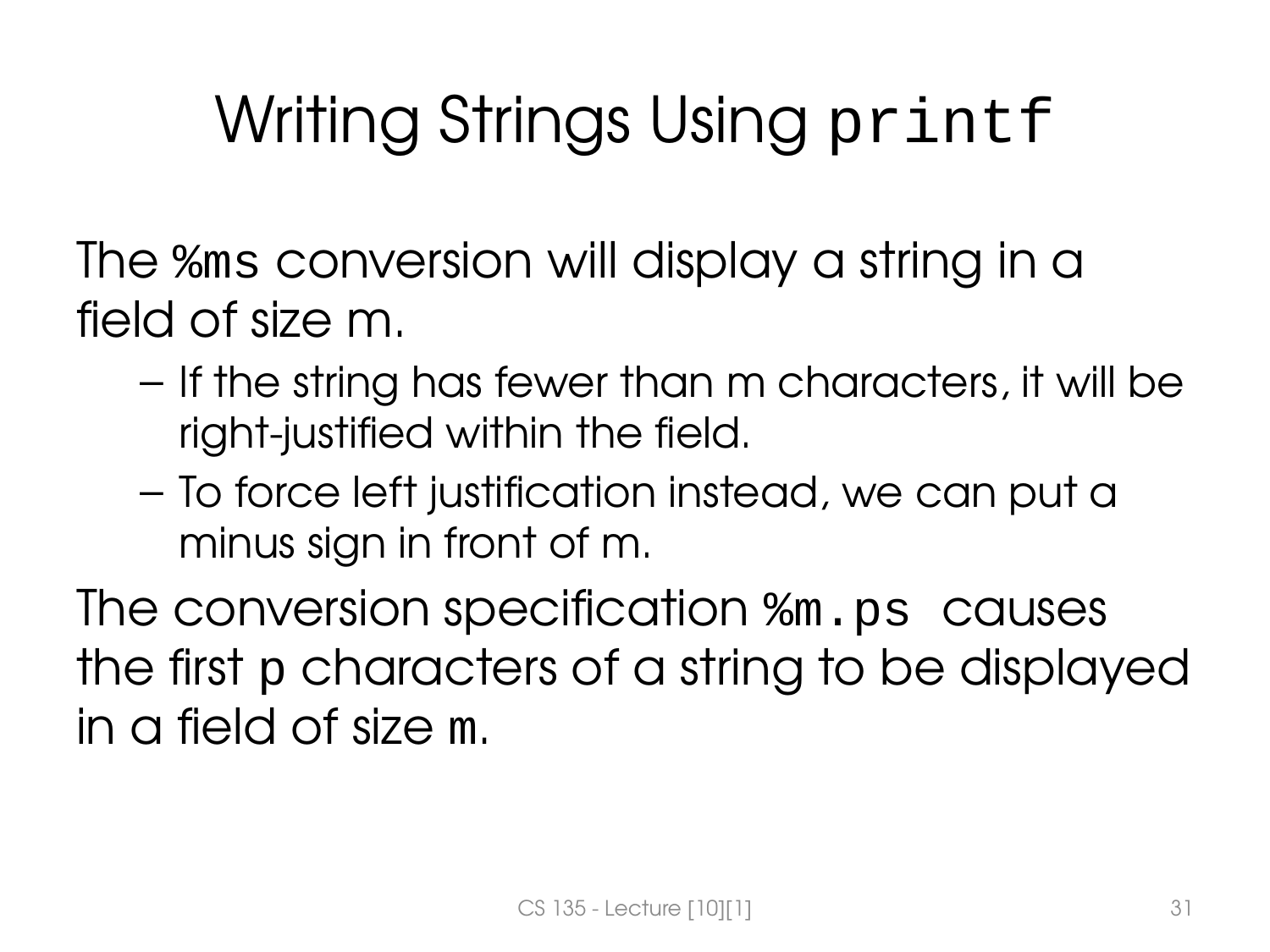

# Writing Strings Using printf
The %ms conversion will display a string in a field of size m.
If the string has fewer than m characters, it will be right-justified within the field.
To force left justification instead, we can put a minus sign in front of m.
The conversion specification %m.ps causes the first p characters of a string to be displayed in a field of size m.
CS 135 - Lecture [10][1]
31